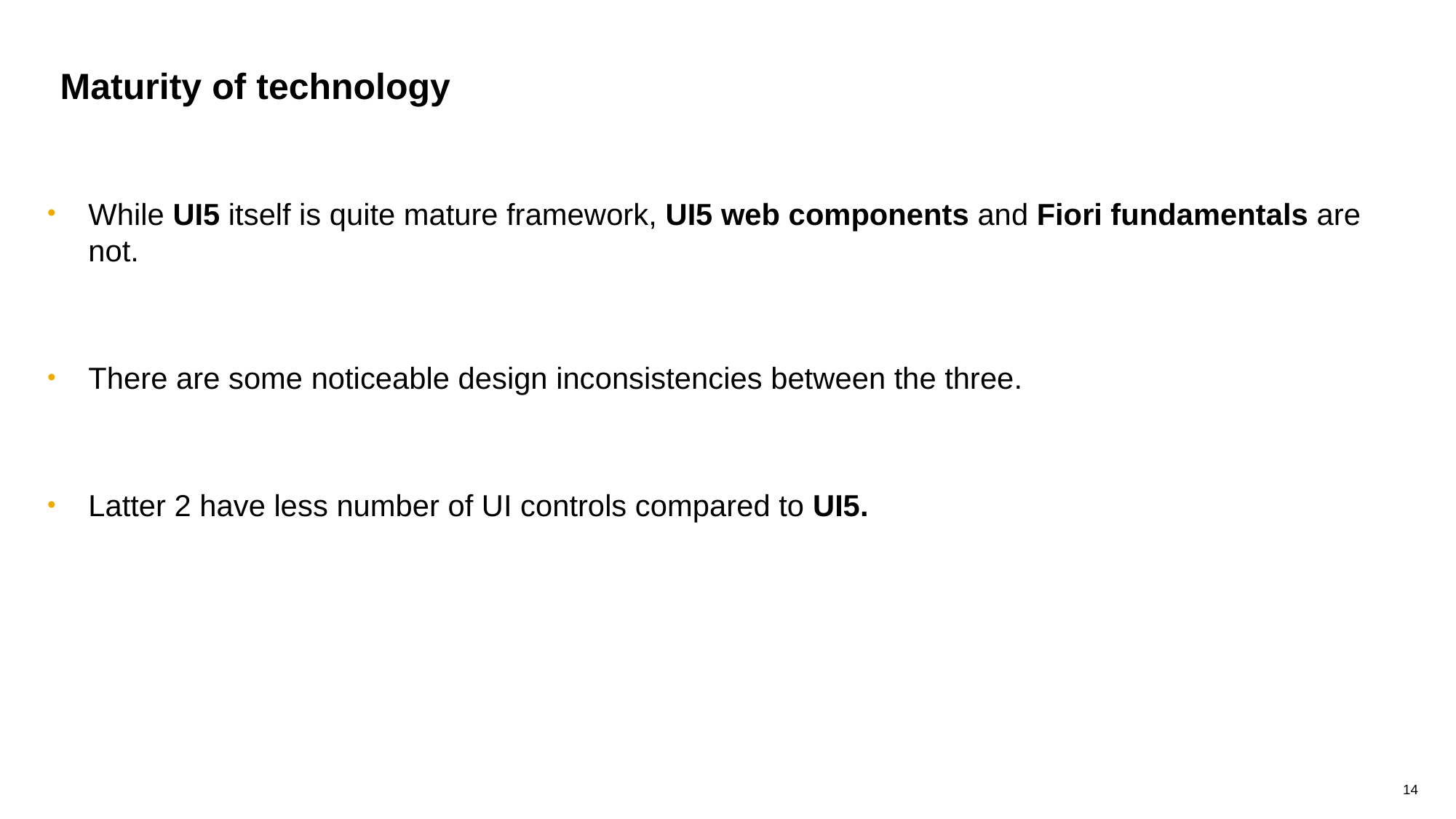

# Maturity of technology
While UI5 itself is quite mature framework, UI5 web components and Fiori fundamentals are not.

There are some noticeable design inconsistencies between the three.

Latter 2 have less number of UI controls compared to UI5.